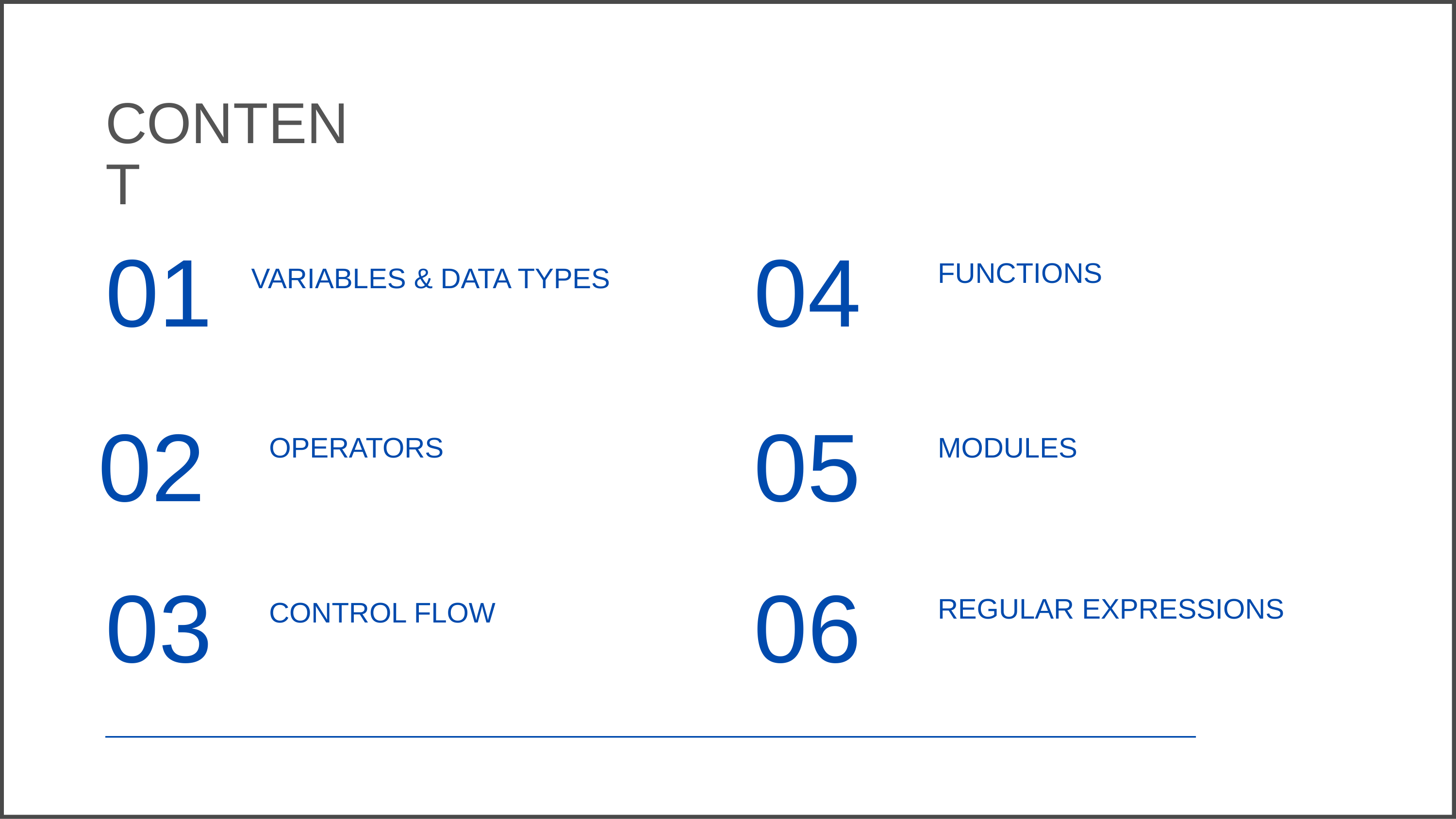

CONTENT
01
04
FUNCTIONS
VARIABLES & DATA TYPES
02
05
OPERATORS
MODULES
03
06
REGULAR EXPRESSIONS
CONTROL FLOW